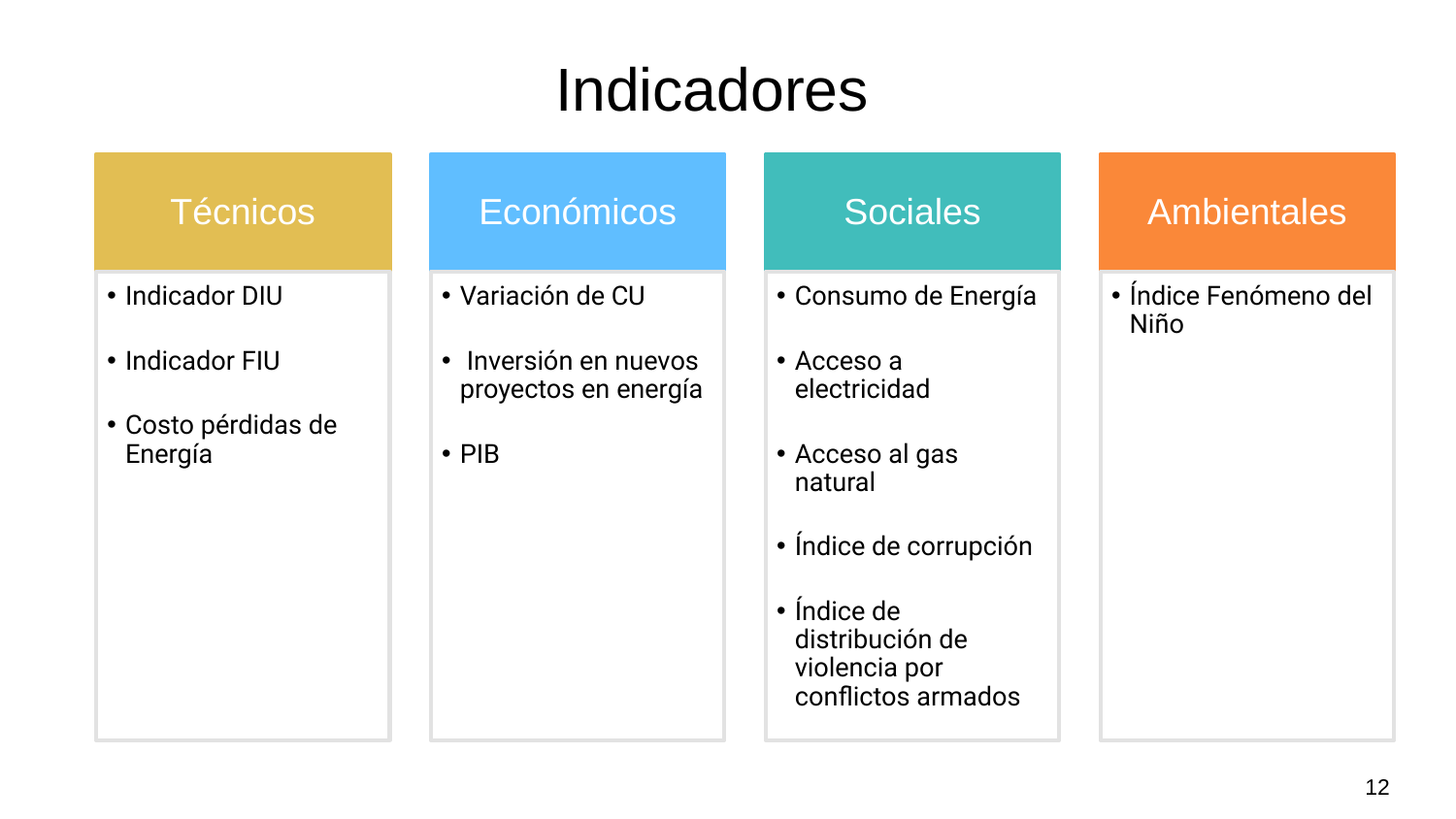

# Indicadores
Técnicos
Indicador DIU

Indicador FIU

Costo pérdidas de Energía
Económicos
Variación de CU

 Inversión en nuevos proyectos en energía

PIB
Sociales
Consumo de Energía

Acceso a electricidad

Acceso al gas natural

Índice de corrupción

Índice de distribución de violencia por conflictos armados
Ambientales
Índice Fenómeno del Niño

12